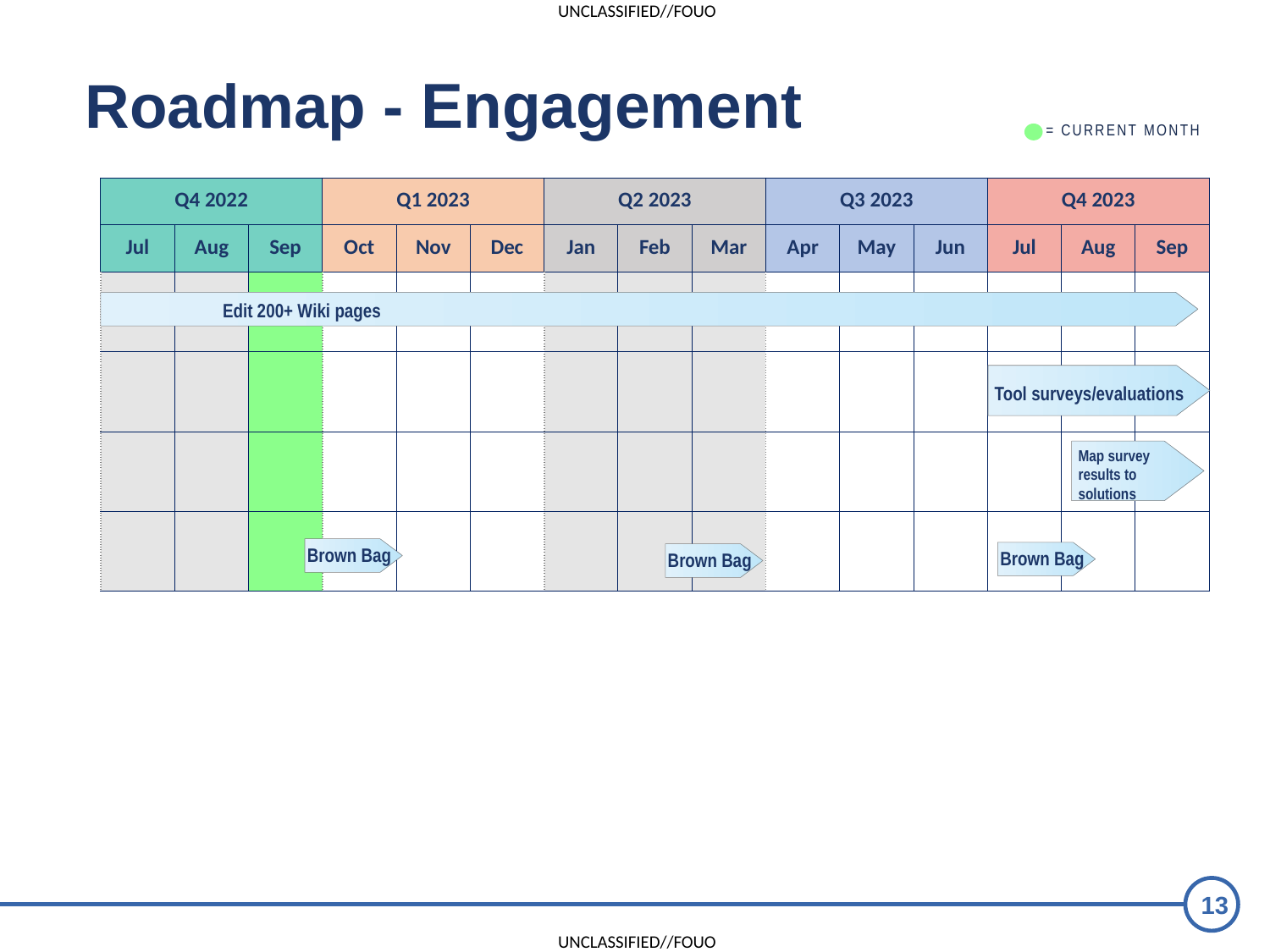

Roadmap - Engagement
= CURRENT MONTH

| Q4 2022 |  |  | Q1 2023 |  |  | Q2 2023 |  |  | Q3 2023 |  |  | Q4 2023 |  |  |
| --- | --- | --- | --- | --- | --- | --- | --- | --- | --- | --- | --- | --- | --- | --- |
| Jul | Aug | Sep | Oct | Nov | Dec | Jan | Feb | Mar | Apr | May | Jun | Jul | Aug | Sep |
|  |  |  |  |  |  |  |  |  |  |  |  |  |  |  |
|  |  |  |  |  |  |  |  |  |  |  |  |  |  |  |
|  |  |  |  |  |  |  |  |  |  |  |  |  |  |  |
|  |  |  |  |  |  |  |  |  |  |  |  |  |  |  |
Edit 200+ Wiki pages

Tool surveys/evaluations

Map survey results to solutions

Brown Bag

Brown Bag

Brown Bag

13